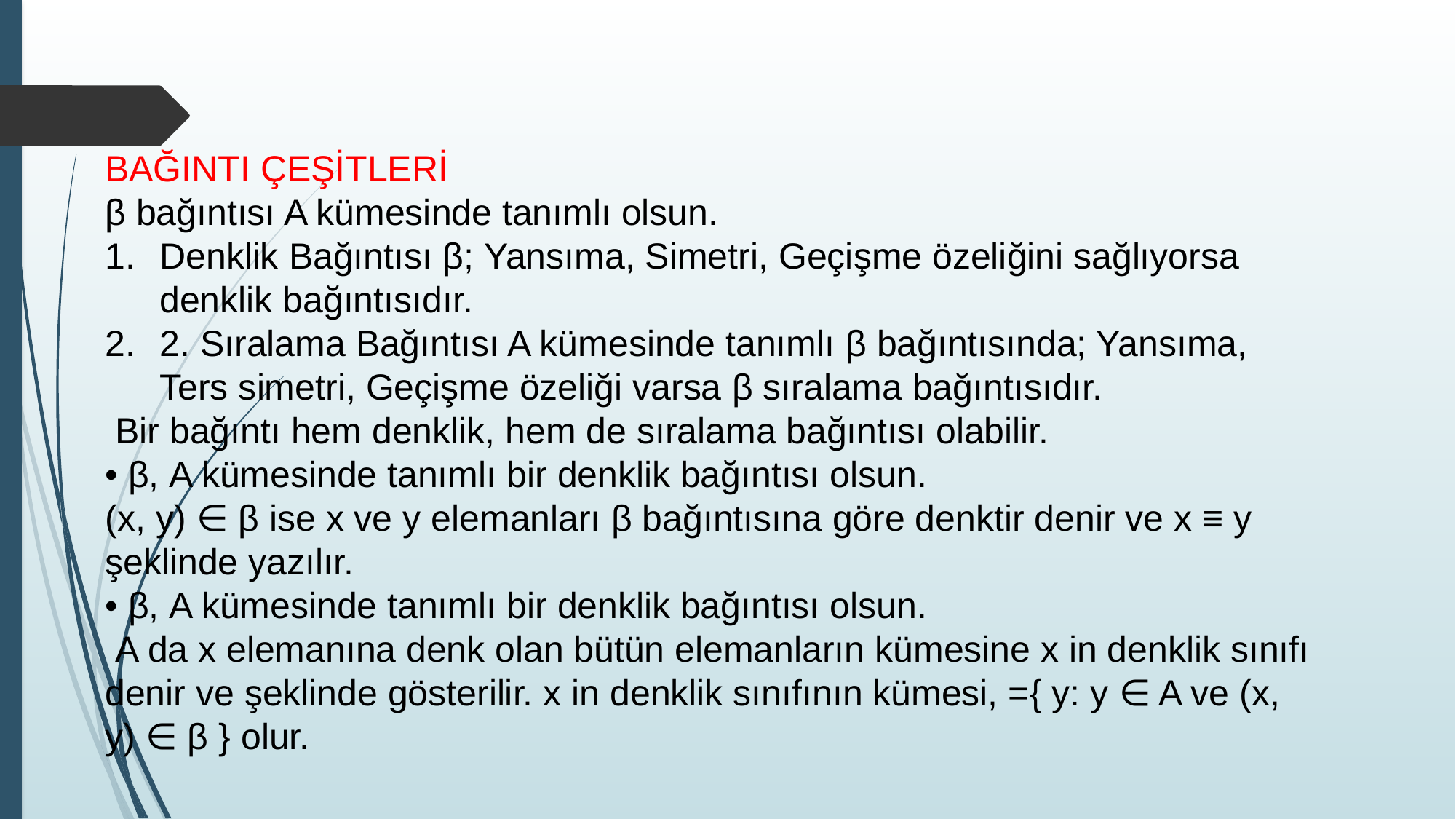

BAĞINTI ÇEŞİTLERİ
β bağıntısı A kümesinde tanımlı olsun.
Denklik Bağıntısı β; Yansıma, Simetri, Geçişme özeliğini sağlıyorsa denklik bağıntısıdır.
2. Sıralama Bağıntısı A kümesinde tanımlı β bağıntısında; Yansıma, Ters simetri, Geçişme özeliği varsa β sıralama bağıntısıdır.
 Bir bağıntı hem denklik, hem de sıralama bağıntısı olabilir.
• β, A kümesinde tanımlı bir denklik bağıntısı olsun.
(x, y) ∈ β ise x ve y elemanları β bağıntısına göre denktir denir ve x ≡ y şeklinde yazılır.
• β, A kümesinde tanımlı bir denklik bağıntısı olsun.
 A da x elemanına denk olan bütün elemanların kümesine x in denklik sınıfı denir ve şeklinde gösterilir. x in denklik sınıfının kümesi, ={ y: y ∈ A ve (x, y) ∈ β } olur.